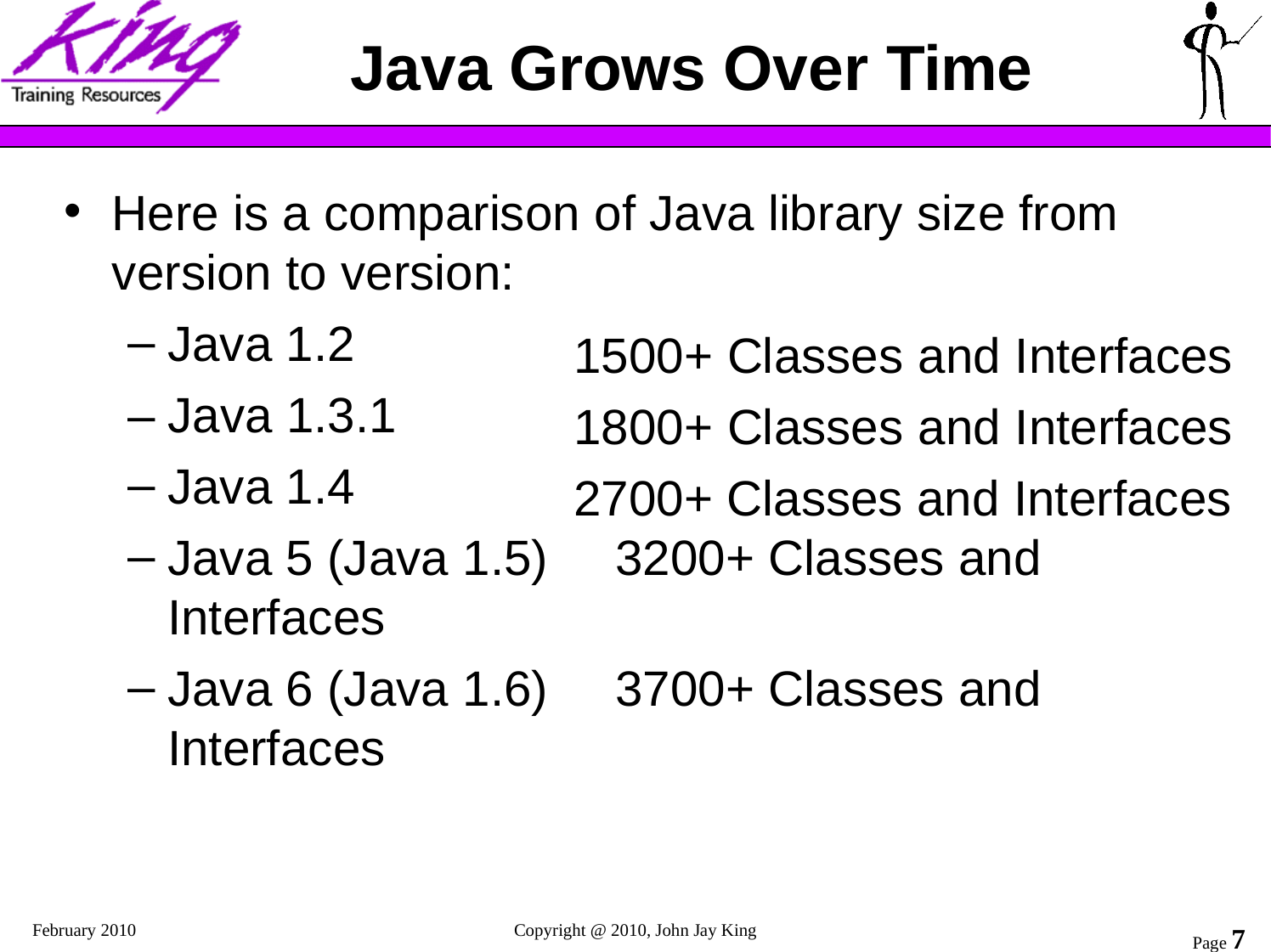

# Java Grows Over Time
Here is a comparison of Java library size from version to version:
Java 1.2
– Java 1.3.1
Java 1.4
1500+ Classes and Interfaces 1800+ Classes and Interfaces 2700+ Classes and Interfaces
Java 5 (Java 1.5)	3200+ Classes and Interfaces
Java 6 (Java 1.6)	3700+ Classes and Interfaces
February 2010
Copyright @ 2010, John Jay King
Page 7